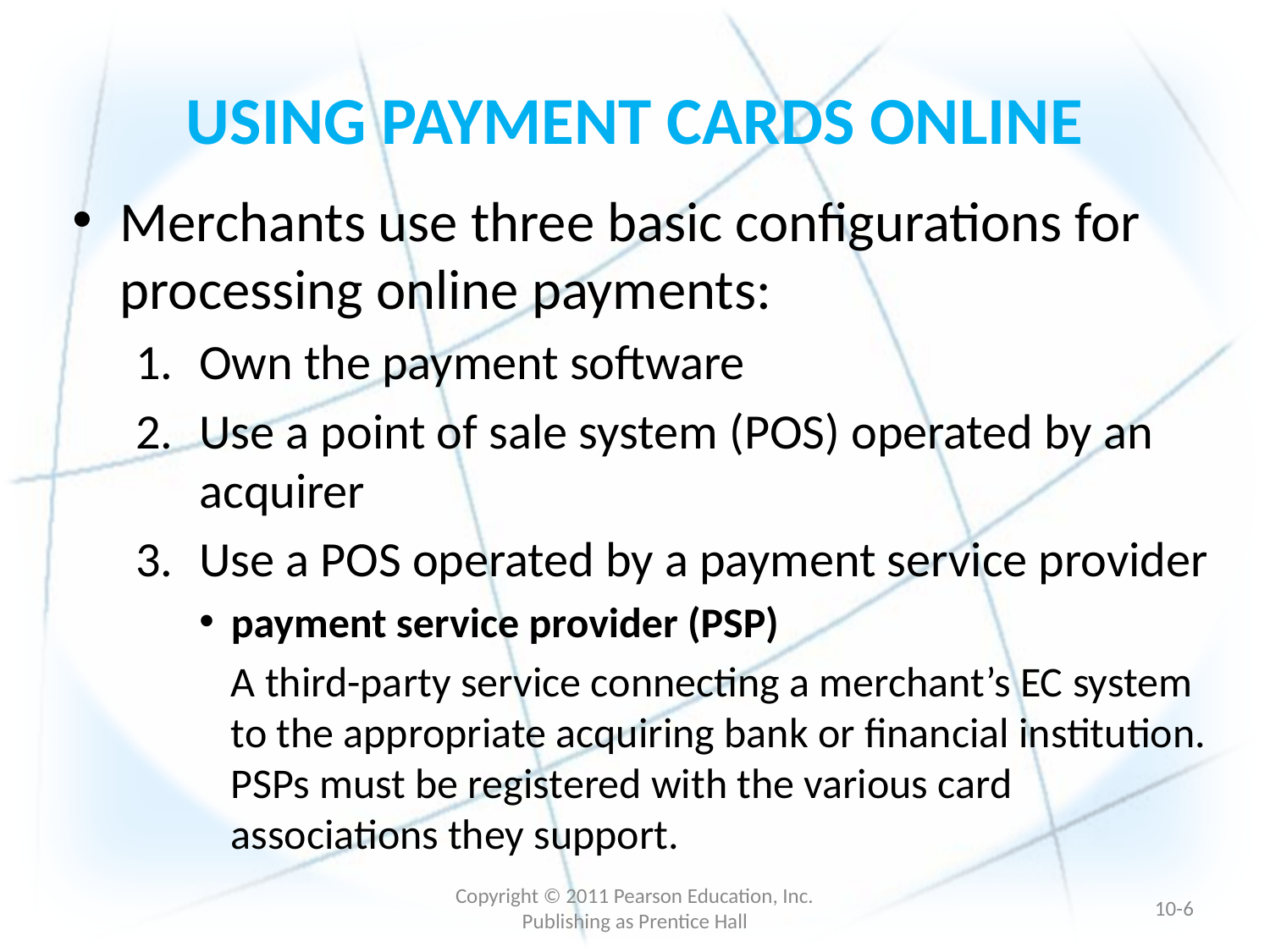

# USING PAYMENT CARDS ONLINE
Merchants use three basic configurations for processing online payments:
Own the payment software
Use a point of sale system (POS) operated by an acquirer
Use a POS operated by a payment service provider
payment service provider (PSP)
	A third-party service connecting a merchant’s EC system to the appropriate acquiring bank or financial institution. PSPs must be registered with the various card associations they support.
Copyright © 2011 Pearson Education, Inc. Publishing as Prentice Hall
10-6